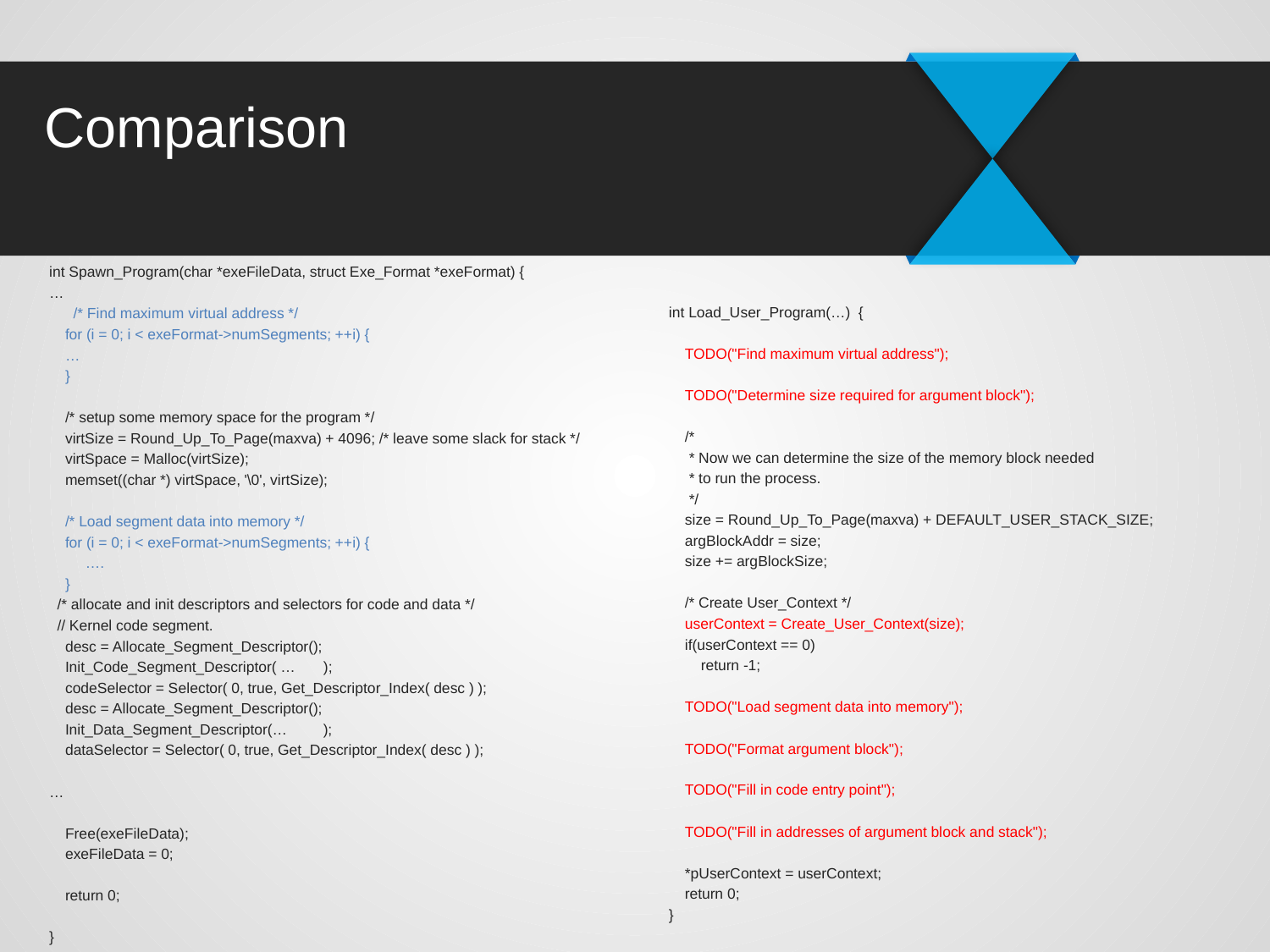

# Comparison

int Spawn_Program(char *exeFileData, struct Exe_Format *exeFormat) {
…
      /* Find maximum virtual address */
    for (i = 0; i < exeFormat->numSegments; ++i) {
    …
    }

    /* setup some memory space for the program */
    virtSize = Round_Up_To_Page(maxva) + 4096; /* leave some slack for stack */
    virtSpace = Malloc(virtSize);
    memset((char *) virtSpace, '\0', virtSize);

    /* Load segment data into memory */
    for (i = 0; i < exeFormat->numSegments; ++i) {
         ….
    }
  /* allocate and init descriptors and selectors for code and data */
  // Kernel code segment.
    desc = Allocate_Segment_Descriptor();
    Init_Code_Segment_Descriptor( …       );
    codeSelector = Selector( 0, true, Get_Descriptor_Index( desc ) );
    desc = Allocate_Segment_Descriptor();
    Init_Data_Segment_Descriptor(…         );
    dataSelector = Selector( 0, true, Get_Descriptor_Index( desc ) );

…

    Free(exeFileData);
    exeFileData = 0;

    return 0;

}
int Load_User_Program(…)  {

    TODO("Find maximum virtual address");

    TODO("Determine size required for argument block");

    /*
     * Now we can determine the size of the memory block needed
     * to run the process.
     */
    size = Round_Up_To_Page(maxva) + DEFAULT_USER_STACK_SIZE;
    argBlockAddr = size;
    size += argBlockSize;

    /* Create User_Context */
    userContext = Create_User_Context(size);
    if(userContext == 0)
        return -1;

    TODO("Load segment data into memory");

    TODO("Format argument block");

    TODO("Fill in code entry point");

    TODO("Fill in addresses of argument block and stack");

    *pUserContext = userContext;
    return 0;
}